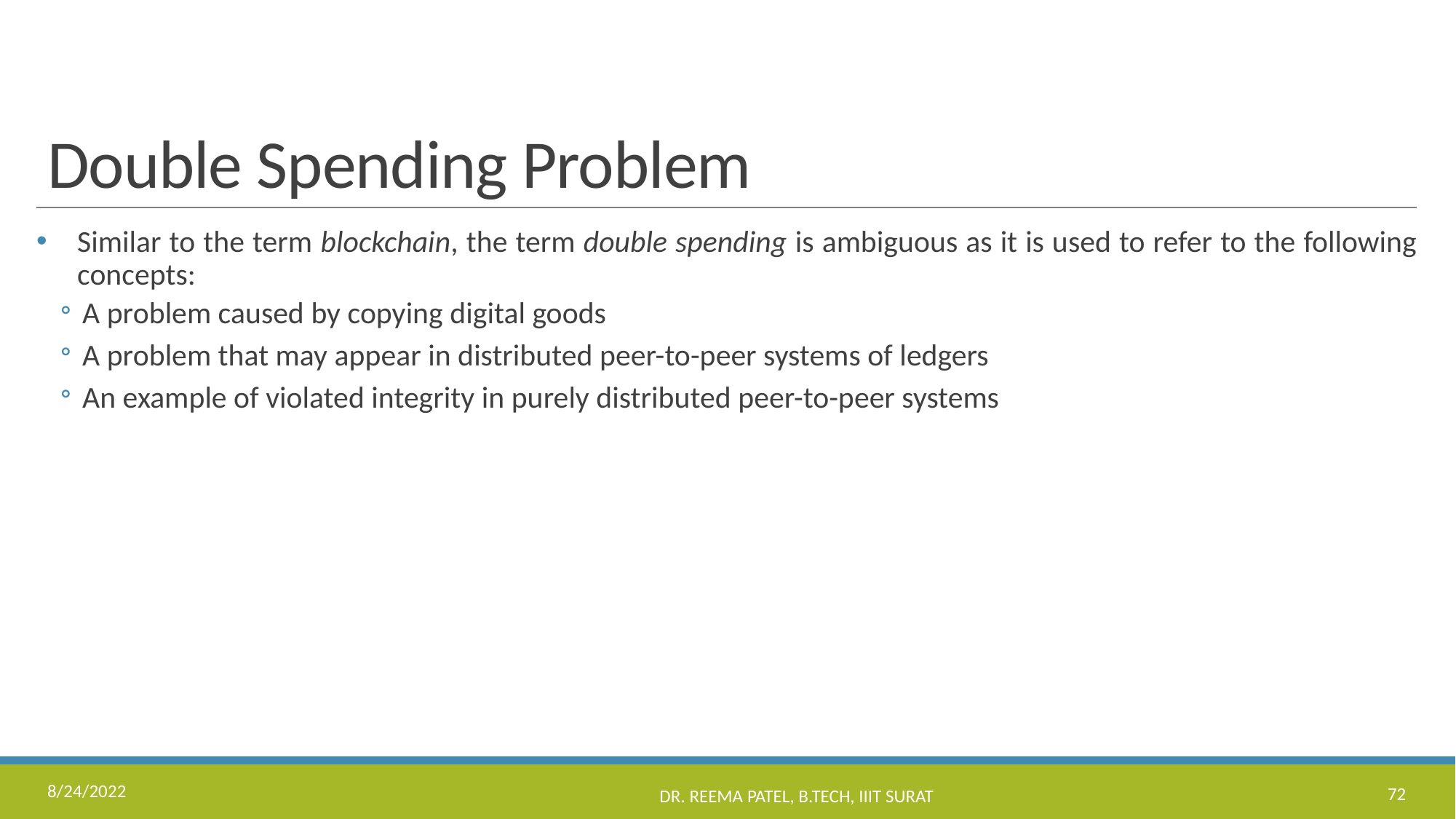

# Double Spending Problem
Similar to the term blockchain, the term double spending is ambiguous as it is used to refer to the following concepts:
A problem caused by copying digital goods
A problem that may appear in distributed peer-to-peer systems of ledgers
An example of violated integrity in purely distributed peer-to-peer systems
8/24/2022
Dr. Reema Patel, B.Tech, IIIT Surat
72